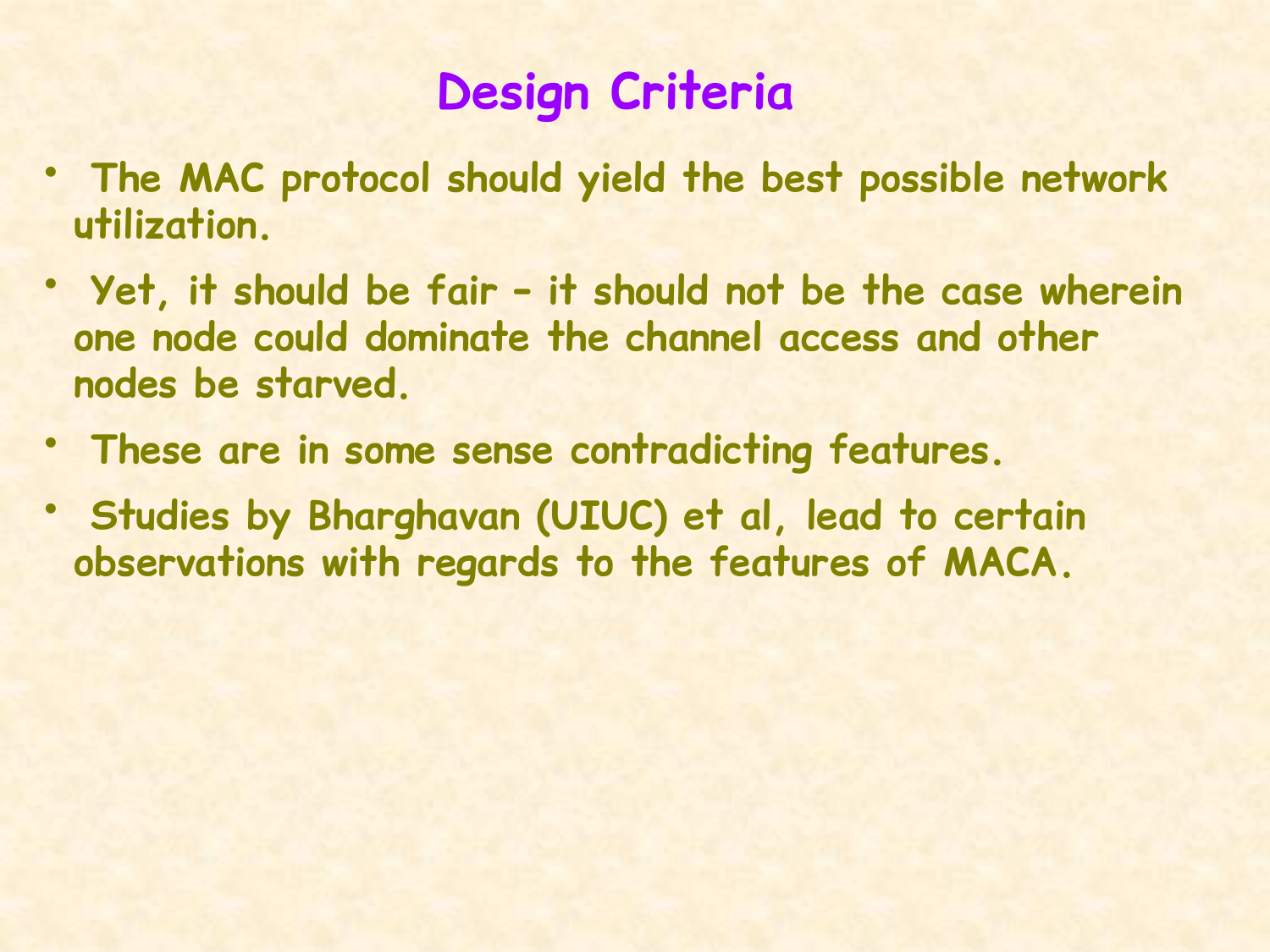

Design Criteria
 The MAC protocol should yield the best possible network utilization.
 Yet, it should be fair – it should not be the case wherein one node could dominate the channel access and other nodes be starved.
 These are in some sense contradicting features.
 Studies by Bharghavan (UIUC) et al, lead to certain observations with regards to the features of MACA.